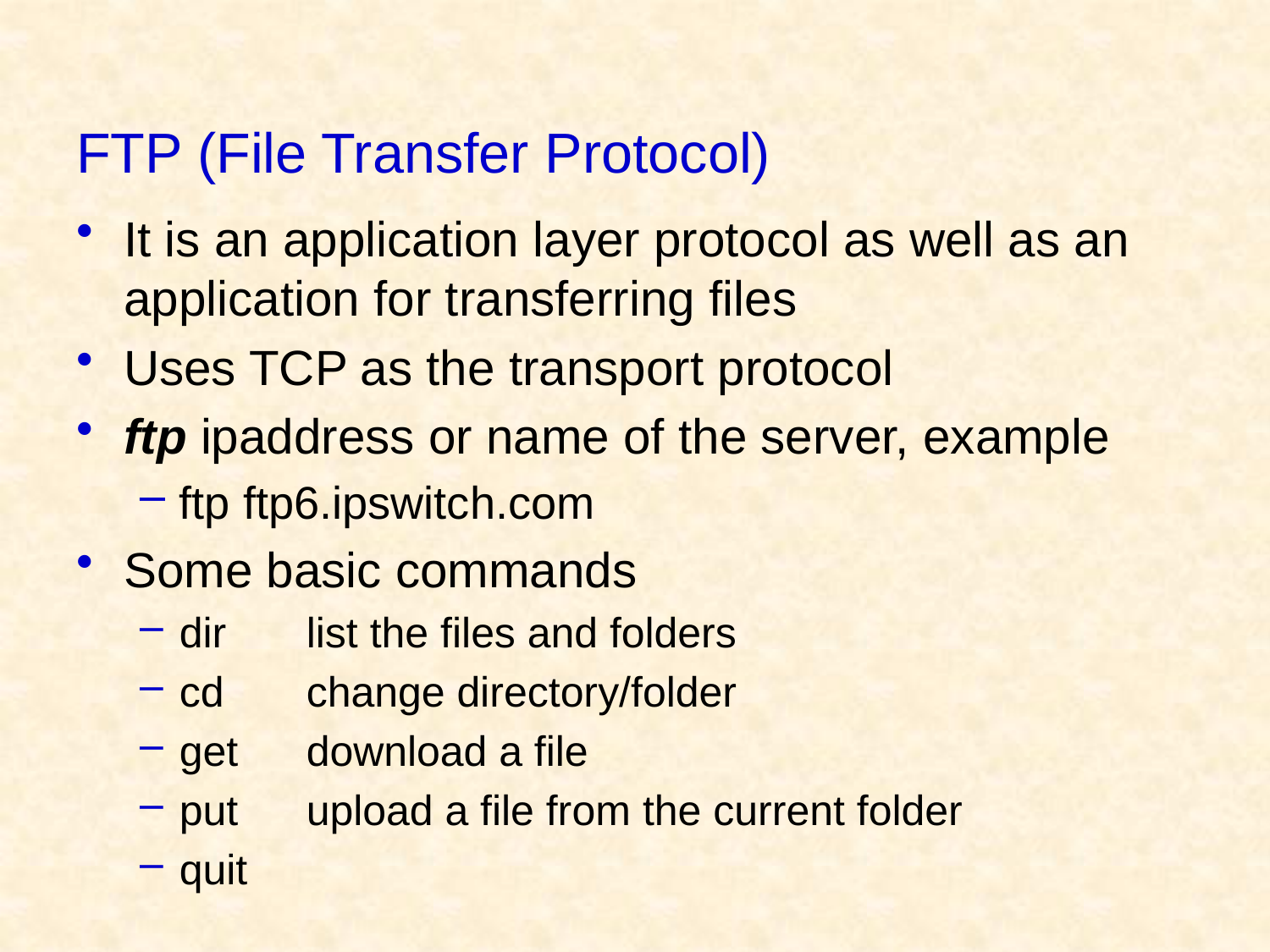

# FTP (File Transfer Protocol)
It is an application layer protocol as well as an application for transferring files
Uses TCP as the transport protocol
ftp ipaddress or name of the server, example
ftp ftp6.ipswitch.com
Some basic commands
dir	list the files and folders
cd	change directory/folder
get	download a file
put	upload a file from the current folder
quit

44